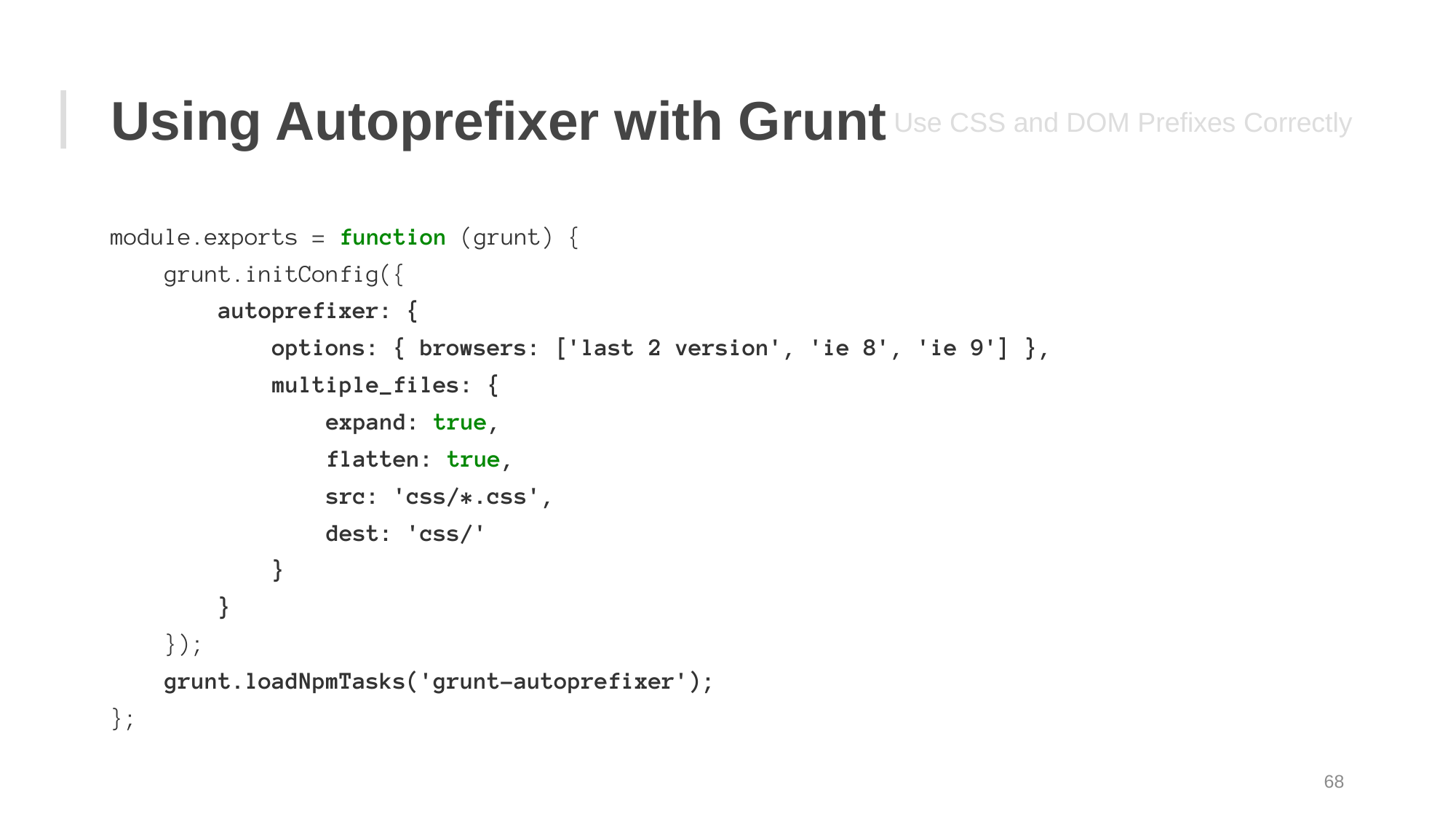

# Using Autoprefixer with Grunt
Use CSS and DOM Prefixes Correctly
module.exports = function (grunt) {
    grunt.initConfig({
        autoprefixer: {
            options: { browsers: ['last 2 version', 'ie 8', 'ie 9'] },
            multiple_files: {
                expand: true,
                flatten: true,
                src: 'css/*.css',
                dest: 'css/'
            }
        }
    });
    grunt.loadNpmTasks('grunt-autoprefixer');
};

68